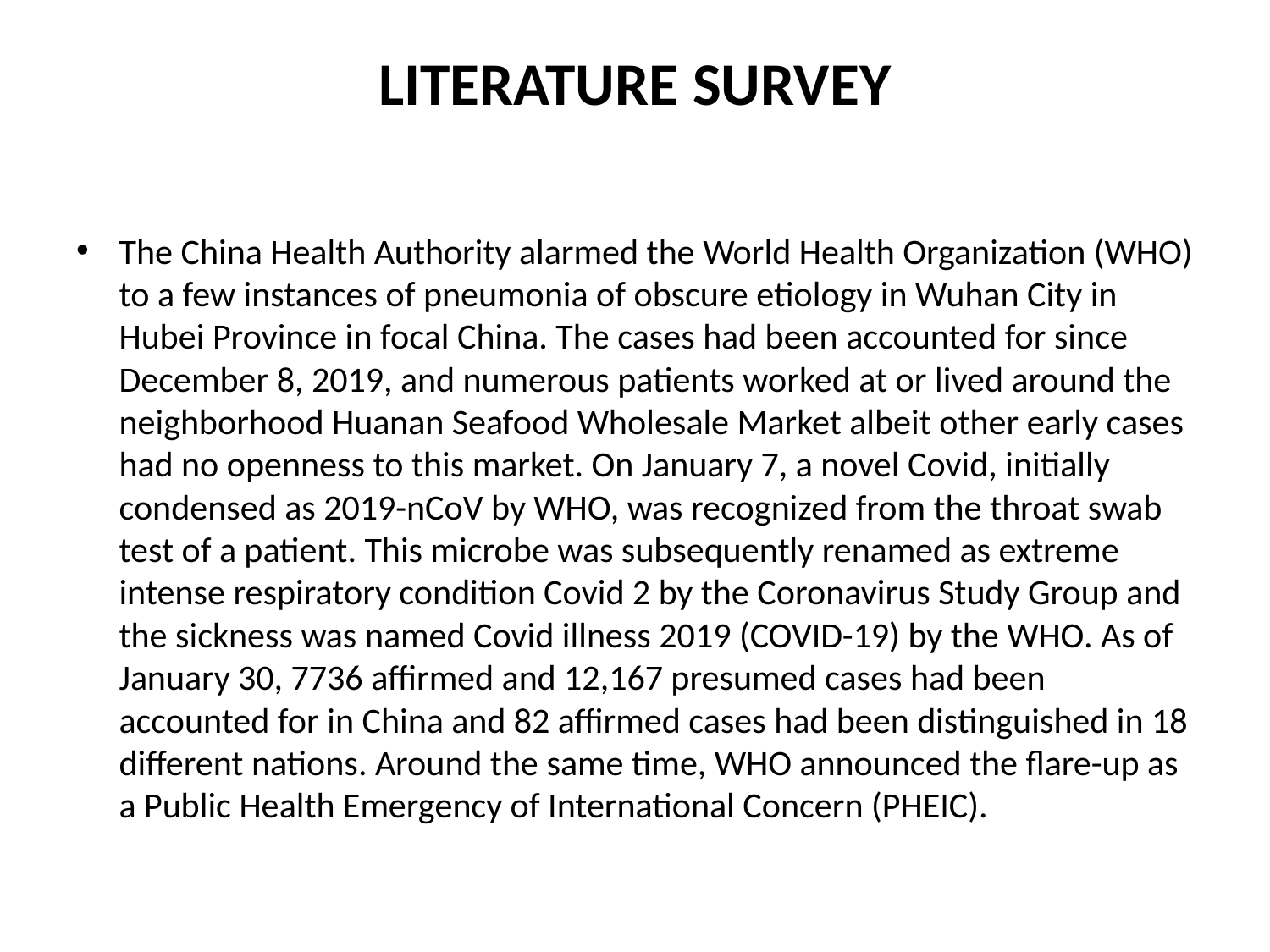

# LITERATURE SURVEY
The China Health Authority alarmed the World Health Organization (WHO) to a few instances of pneumonia of obscure etiology in Wuhan City in Hubei Province in focal China. The cases had been accounted for since December 8, 2019, and numerous patients worked at or lived around the neighborhood Huanan Seafood Wholesale Market albeit other early cases had no openness to this market. On January 7, a novel Covid, initially condensed as 2019-nCoV by WHO, was recognized from the throat swab test of a patient. This microbe was subsequently renamed as extreme intense respiratory condition Covid 2 by the Coronavirus Study Group and the sickness was named Covid illness 2019 (COVID-19) by the WHO. As of January 30, 7736 affirmed and 12,167 presumed cases had been accounted for in China and 82 affirmed cases had been distinguished in 18 different nations. Around the same time, WHO announced the flare-up as a Public Health Emergency of International Concern (PHEIC).